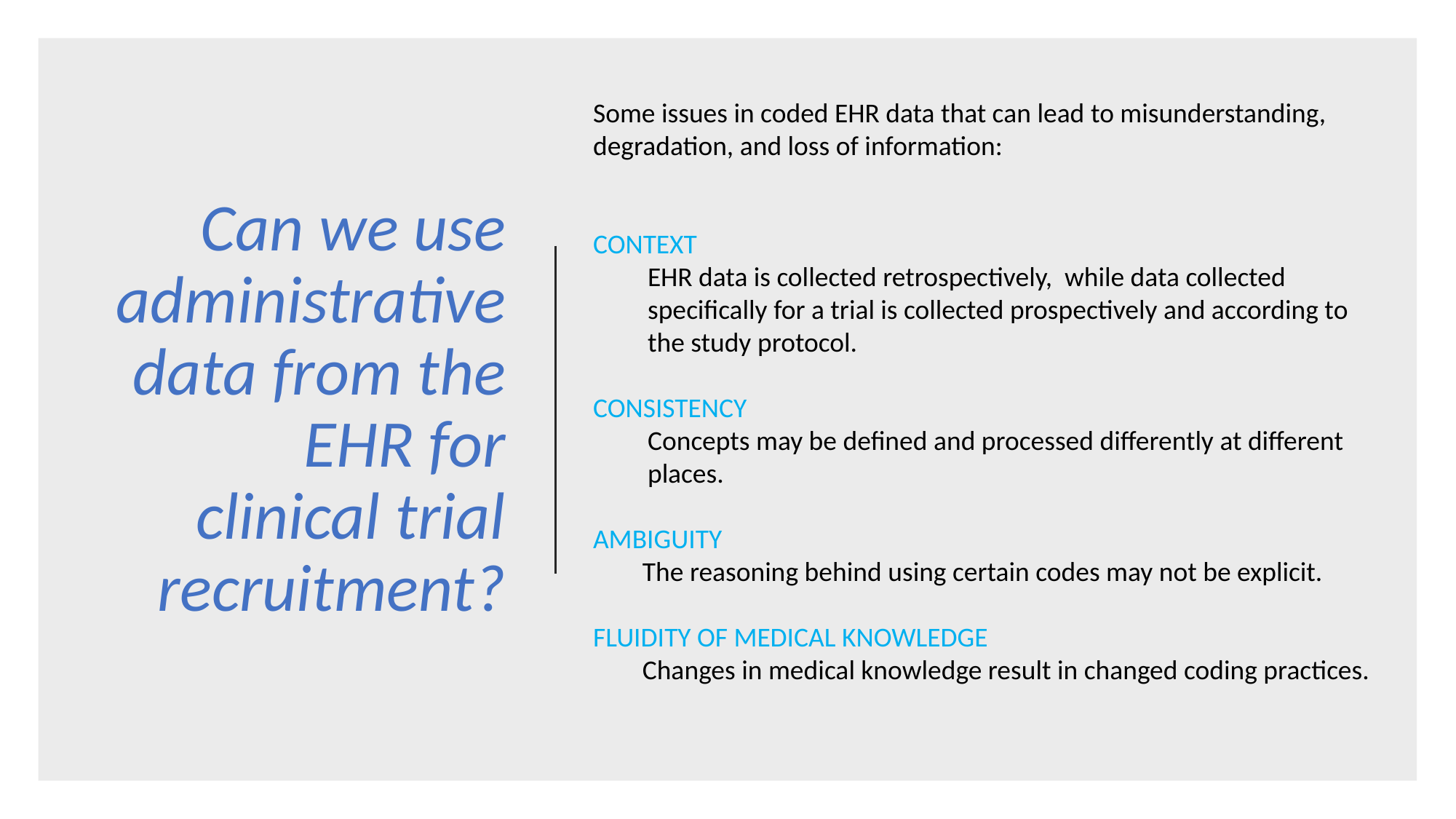

Some issues in coded EHR data that can lead to misunderstanding, degradation, and loss of information:

CONTEXT
EHR data is collected retrospectively,  while data collected specifically for a trial is collected prospectively and according to the study protocol.

CONSISTENCY
Concepts may be defined and processed differently at different places.

AMBIGUITY
        The reasoning behind using certain codes may not be explicit.

FLUIDITY OF MEDICAL KNOWLEDGE
        Changes in medical knowledge result in changed coding practices.

# Can we use administrative data from the EHR for clinical trial recruitment?